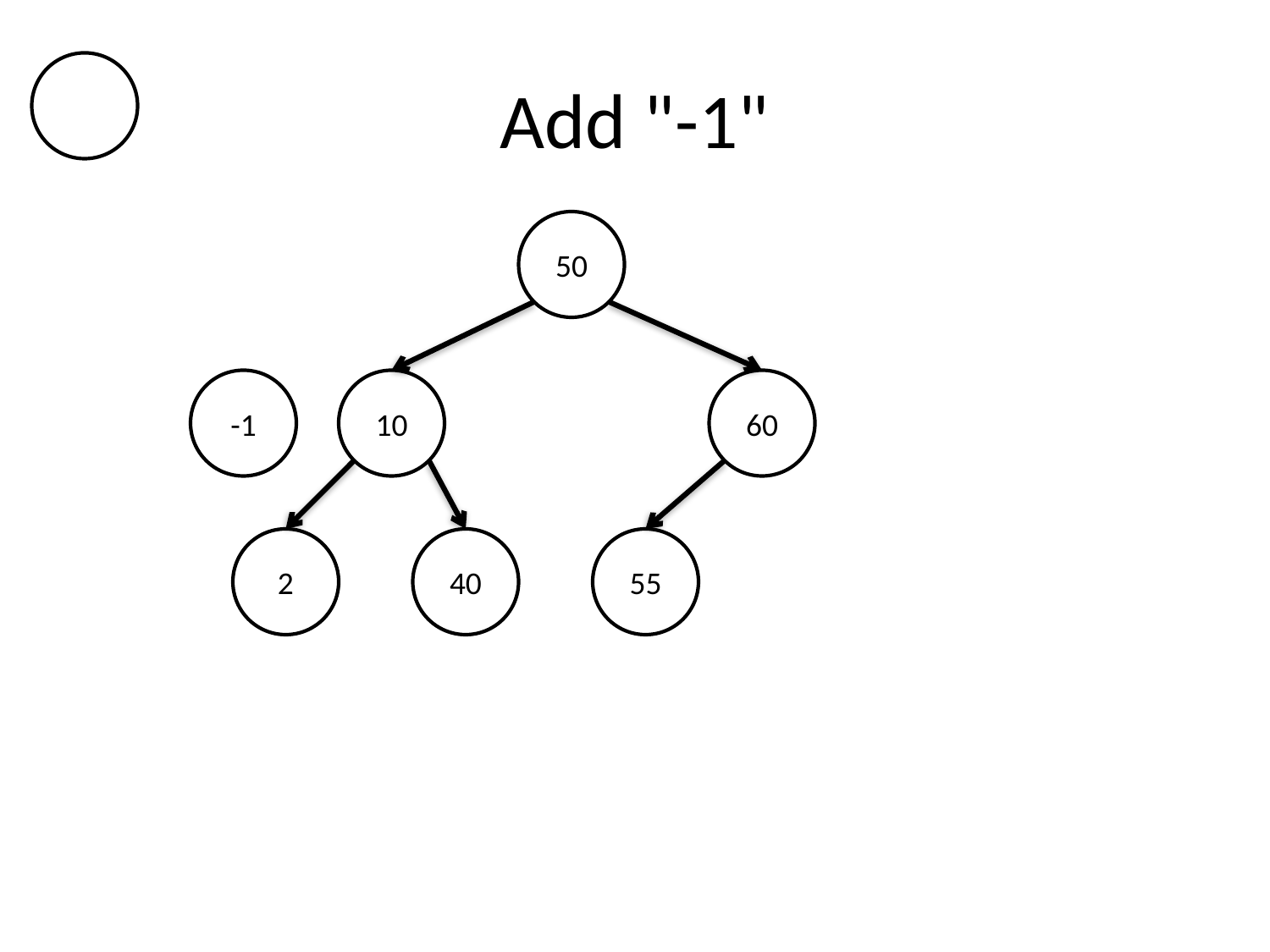

# Add "-1"

50
-1
10
60
2
40
55